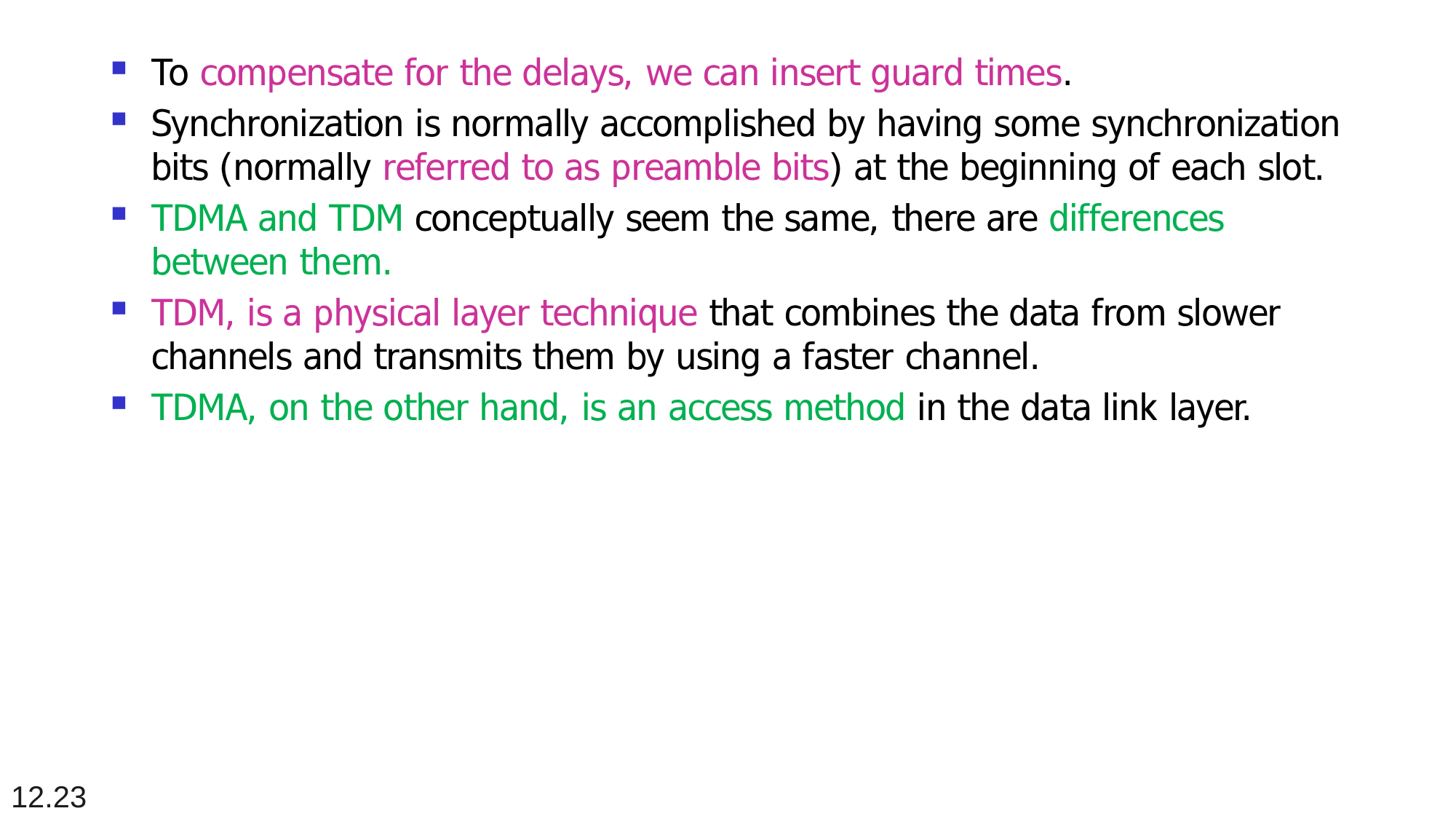

# To compensate for the delays, we can insert guard times.
Synchronization is normally accomplished by having some synchronization bits (normally referred to as preamble bits) at the beginning of each slot.
TDMA and TDM conceptually seem the same, there are differences between them.
TDM, is a physical layer technique that combines the data from slower channels and transmits them by using a faster channel.
TDMA, on the other hand, is an access method in the data link layer.
12.23